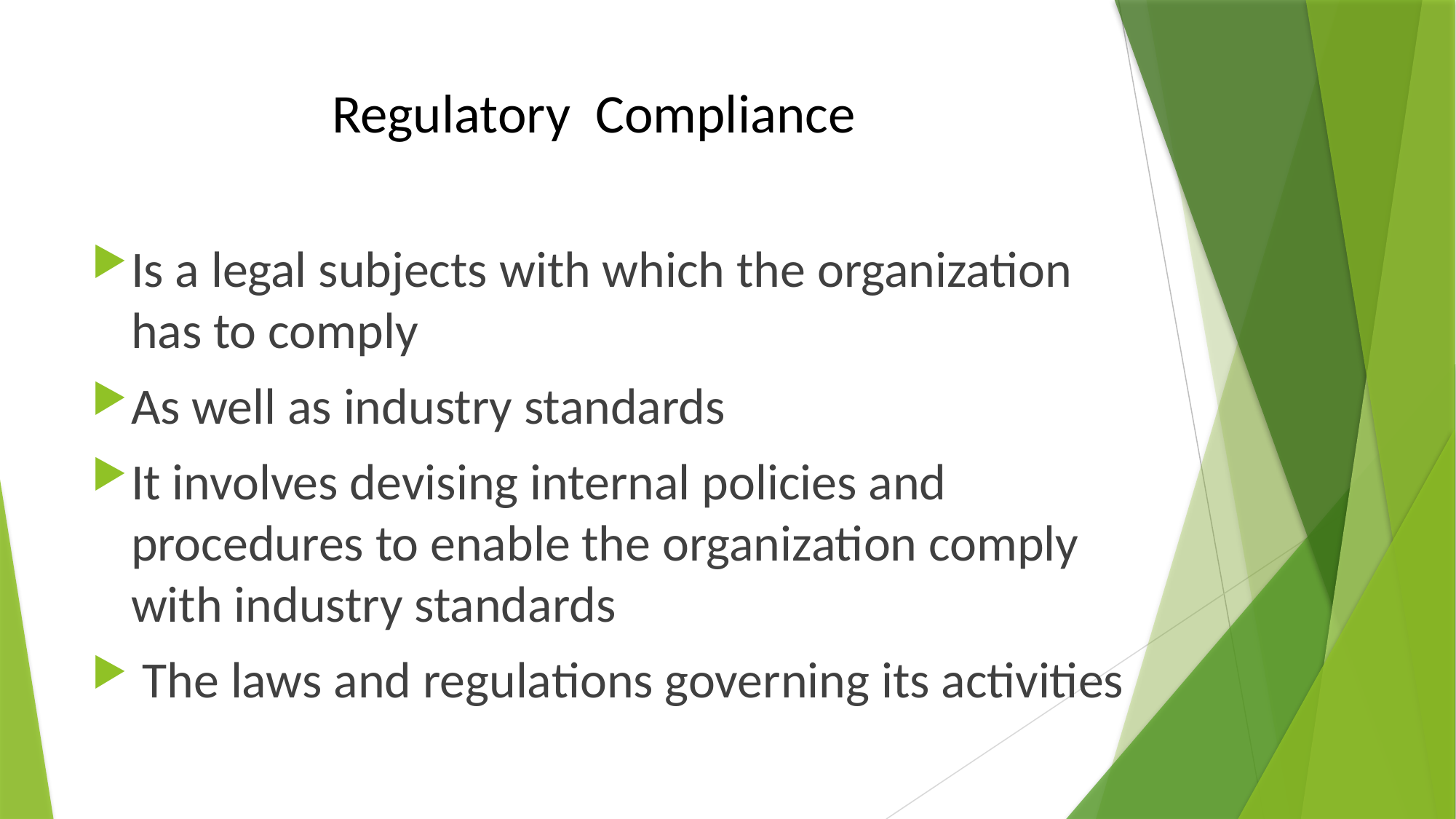

# Regulatory  Compliance
Is a legal subjects with which the organization has to comply
As well as industry standards
It involves devising internal policies and procedures to enable the organization comply with industry standards
 The laws and regulations governing its activities